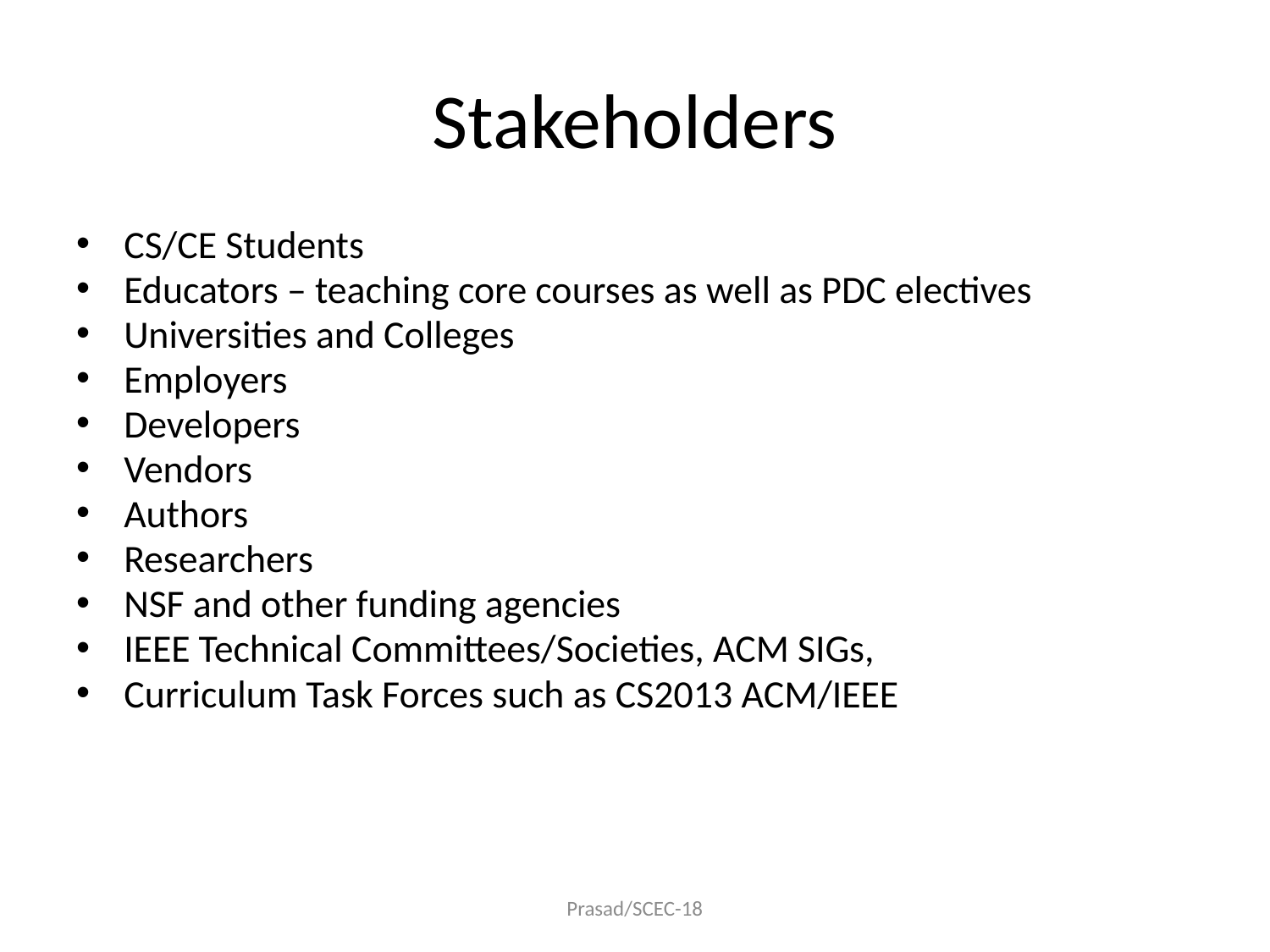

# Stakeholders
CS/CE Students
Educators – teaching core courses as well as PDC electives
Universities and Colleges
Employers
Developers
Vendors
Authors
Researchers
NSF and other funding agencies
IEEE Technical Committees/Societies, ACM SIGs,
Curriculum Task Forces such as CS2013 ACM/IEEE

Prasad/SCEC-18